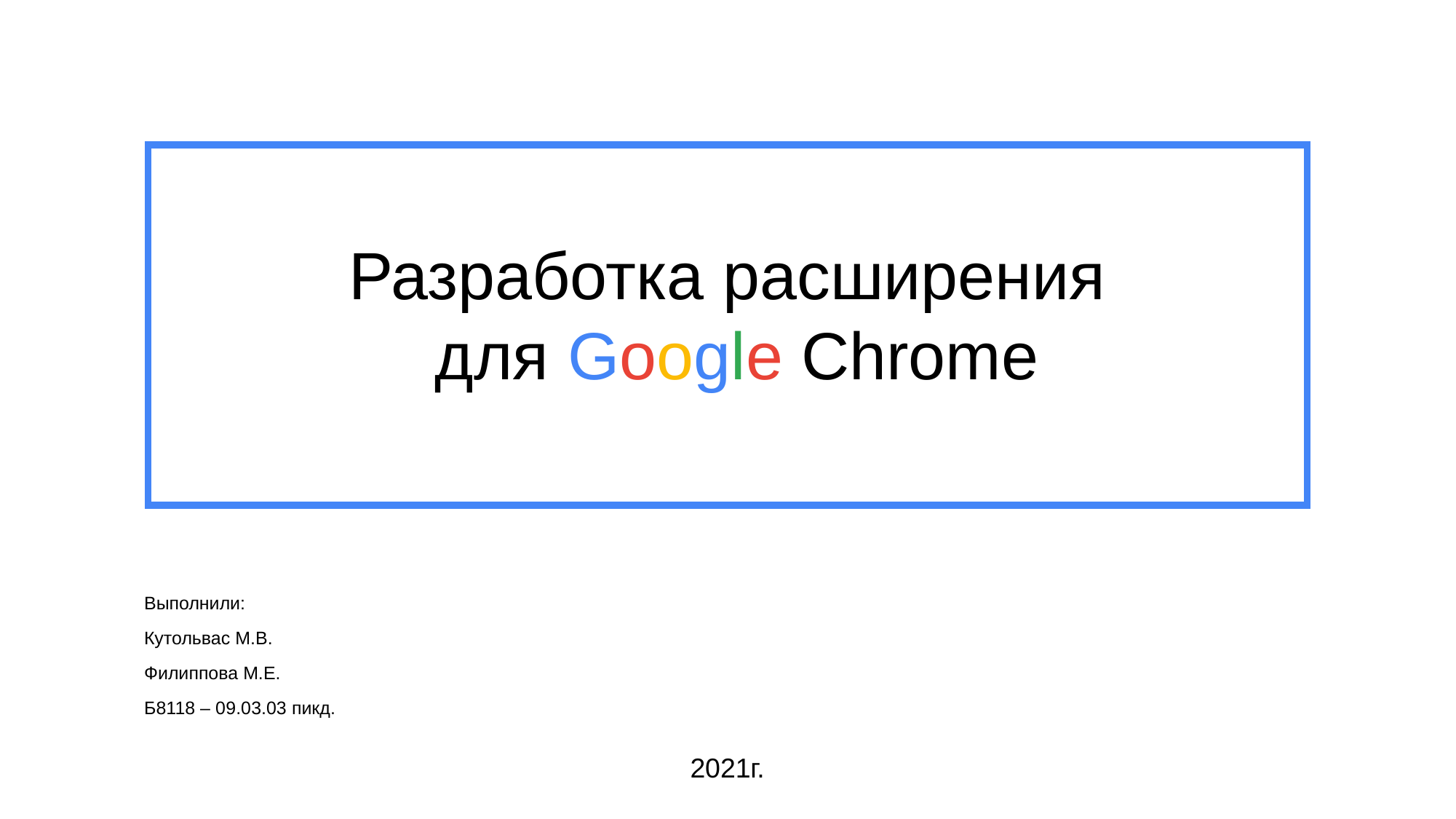

# Разработка расширения для Google Chrome
Выполнили:
Кутольвас М.В.
Филиппова М.Е.
Б8118 – 09.03.03 пикд.
2021г.